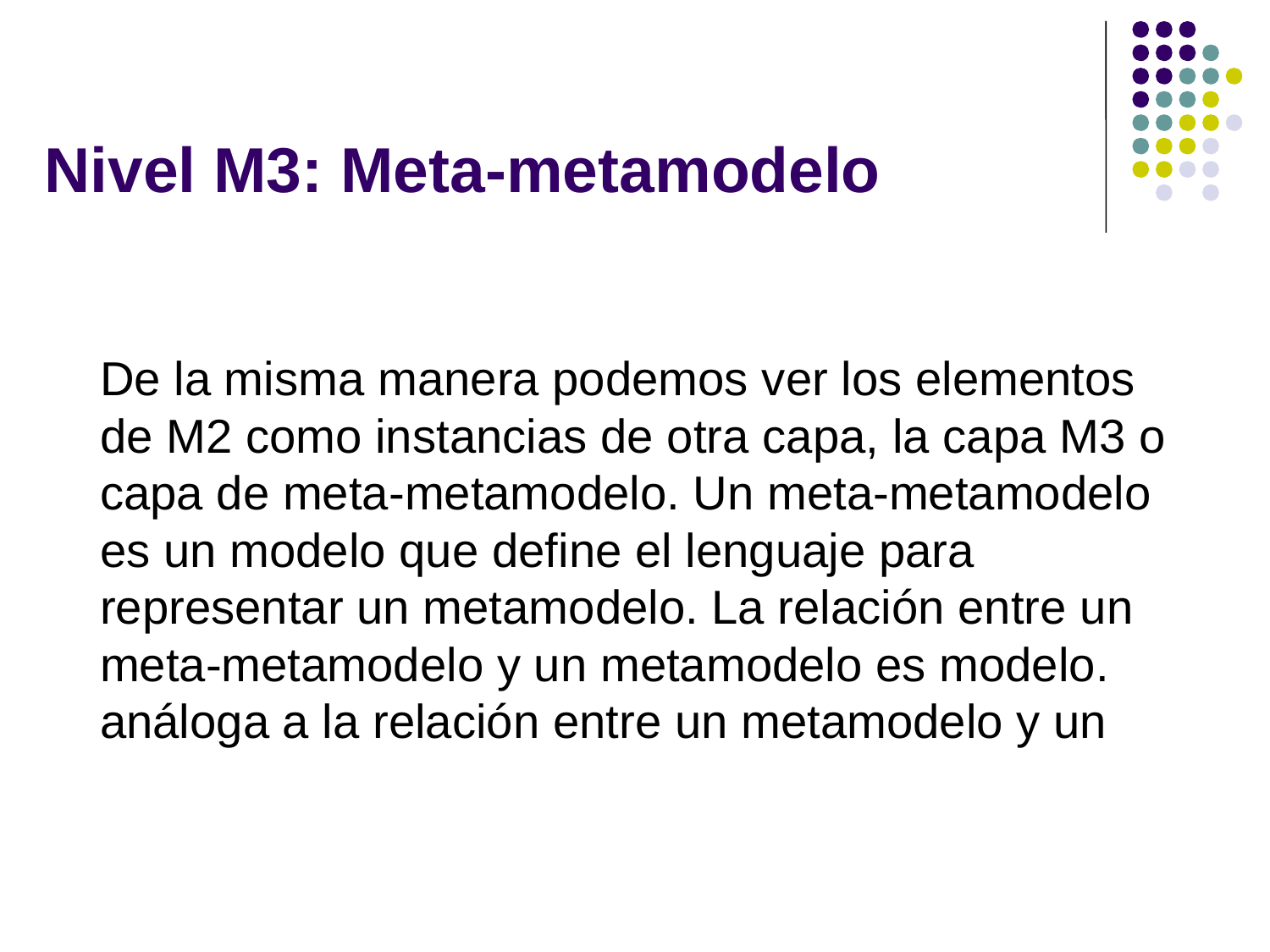

# Nivel M3: Meta-metamodelo
De la misma manera podemos ver los elementos de M2 como instancias de otra capa, la capa M3 o capa de meta-metamodelo. Un meta-metamodelo es un modelo que define el lenguaje para representar un metamodelo. La relación entre un meta-metamodelo y un metamodelo es modelo. análoga a la relación entre un metamodelo y un